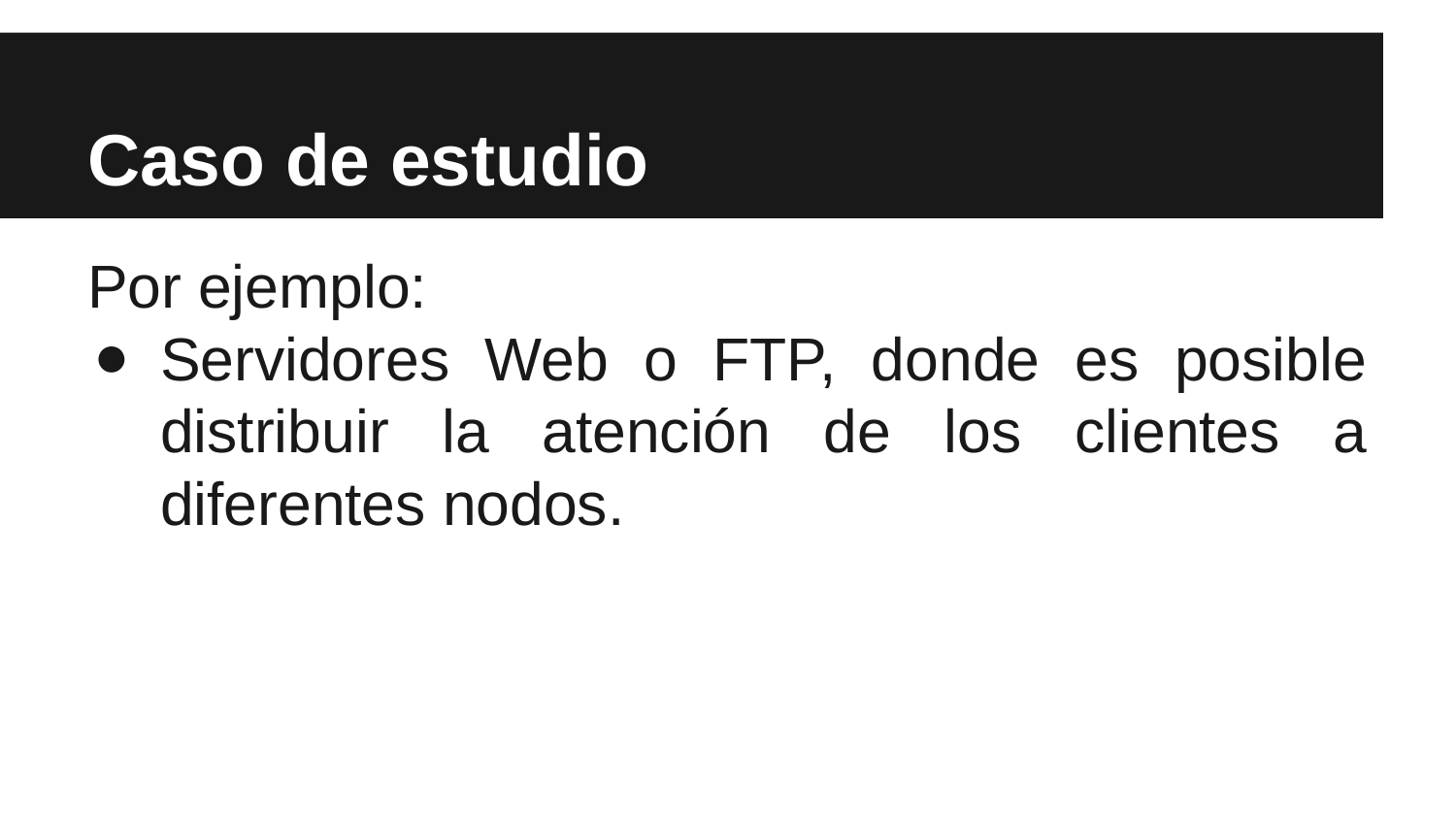

# Caso de estudio
Por ejemplo:
Servidores Web o FTP, donde es posible distribuir la atención de los clientes a diferentes nodos.